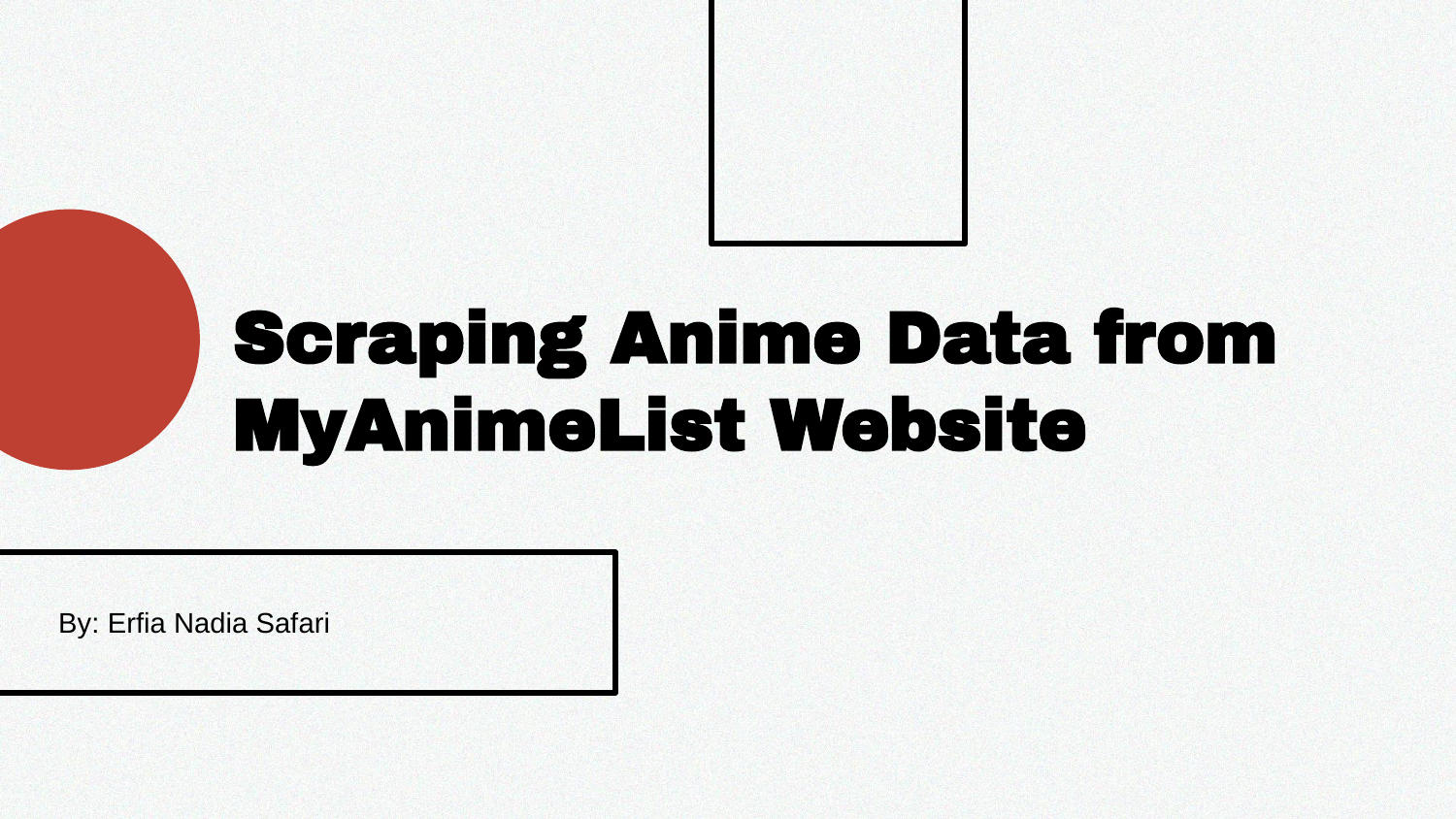

# Scraping Anime Data from MyAnimeList Website

By: Erfia Nadia Safari